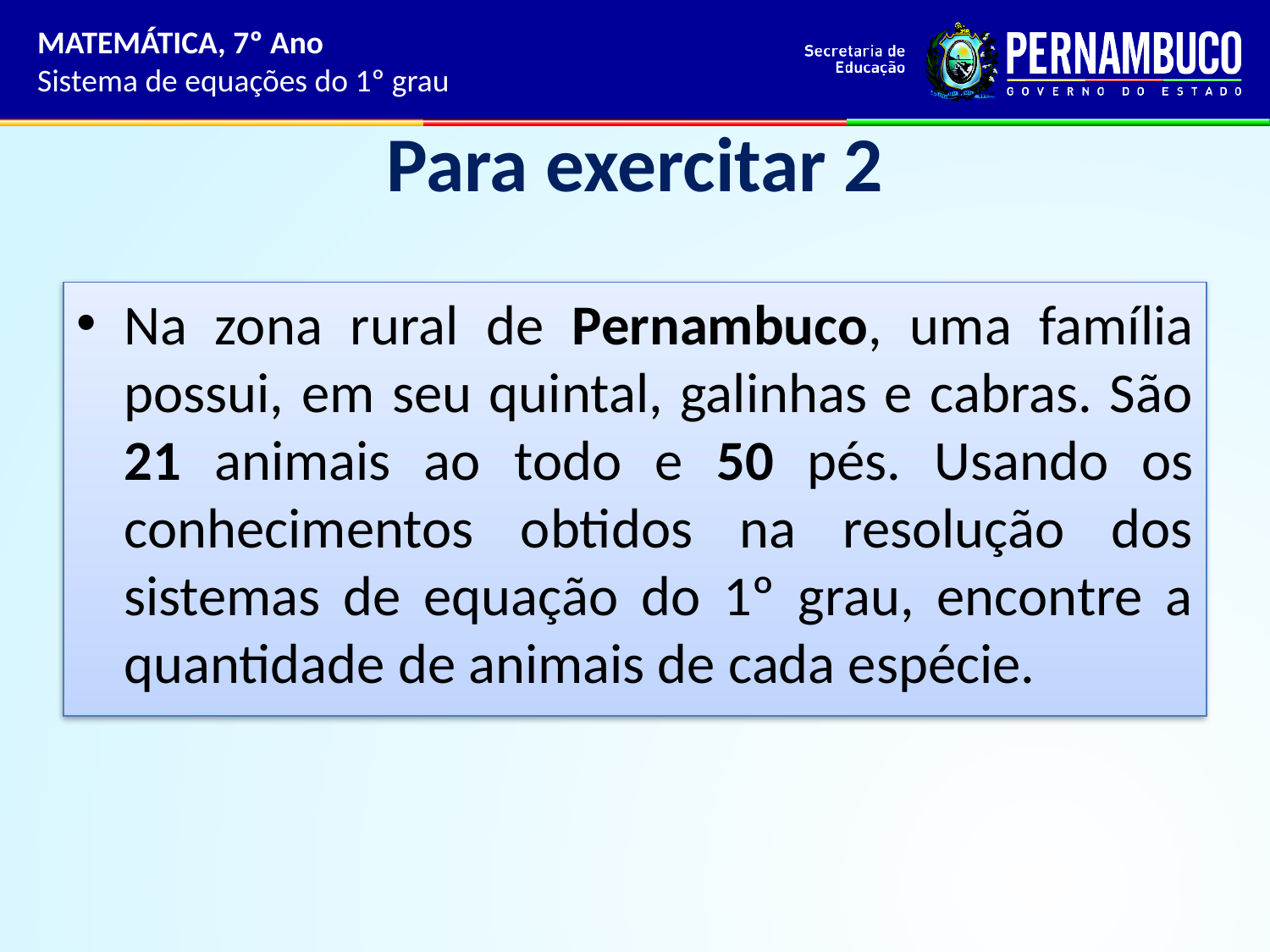

MATEMÁTICA, 7º Ano
Sistema de equações do 1º grau
# Para exercitar 2
Na zona rural de Pernambuco, uma família possui, em seu quintal, galinhas e cabras. São 21 animais ao todo e 50 pés. Usando os conhecimentos obtidos na resolução dos sistemas de equação do 1º grau, encontre a quantidade de animais de cada espécie.